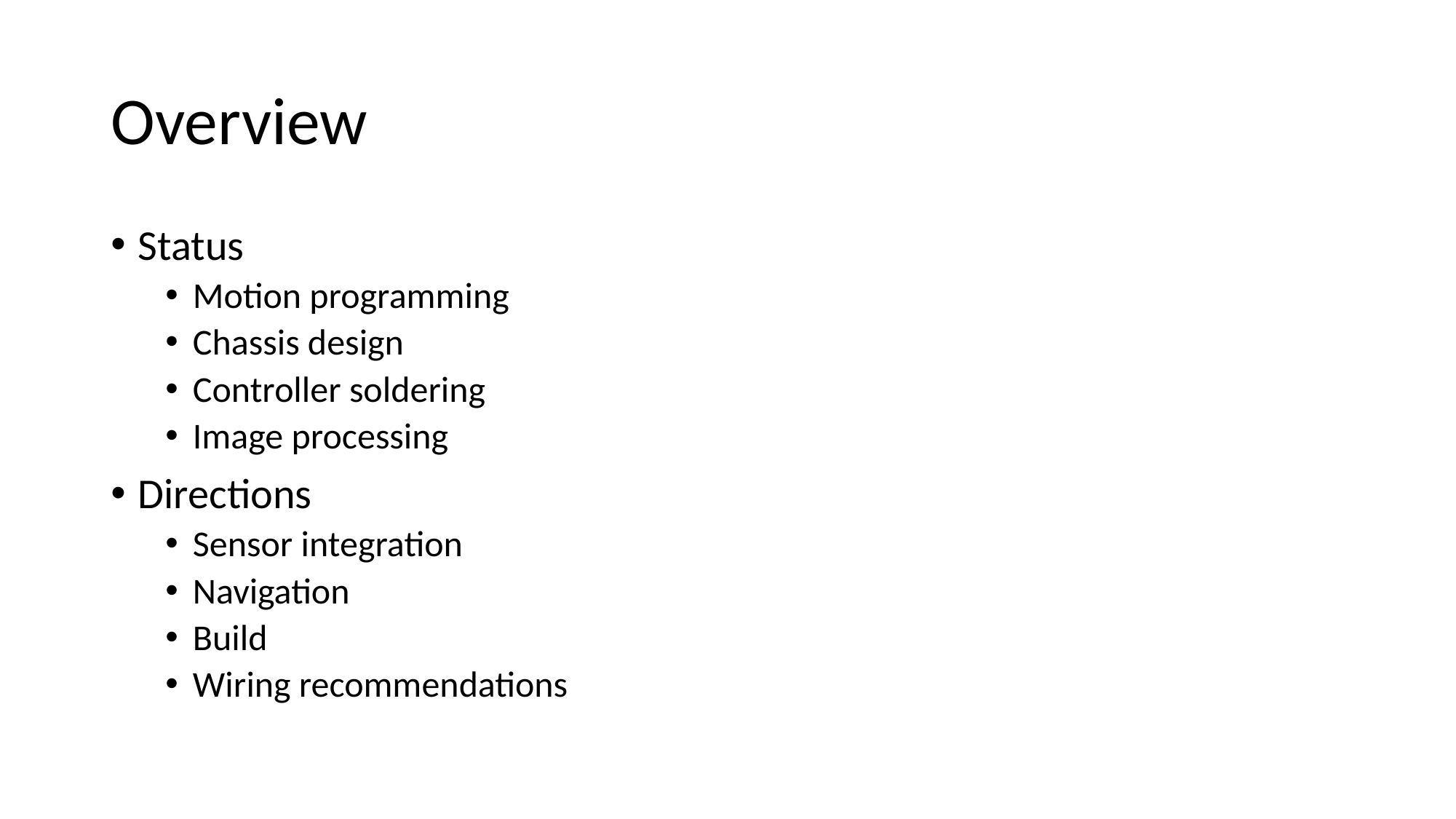

# Overview
Status
Motion programming
Chassis design
Controller soldering
Image processing
Directions
Sensor integration
Navigation
Build
Wiring recommendations